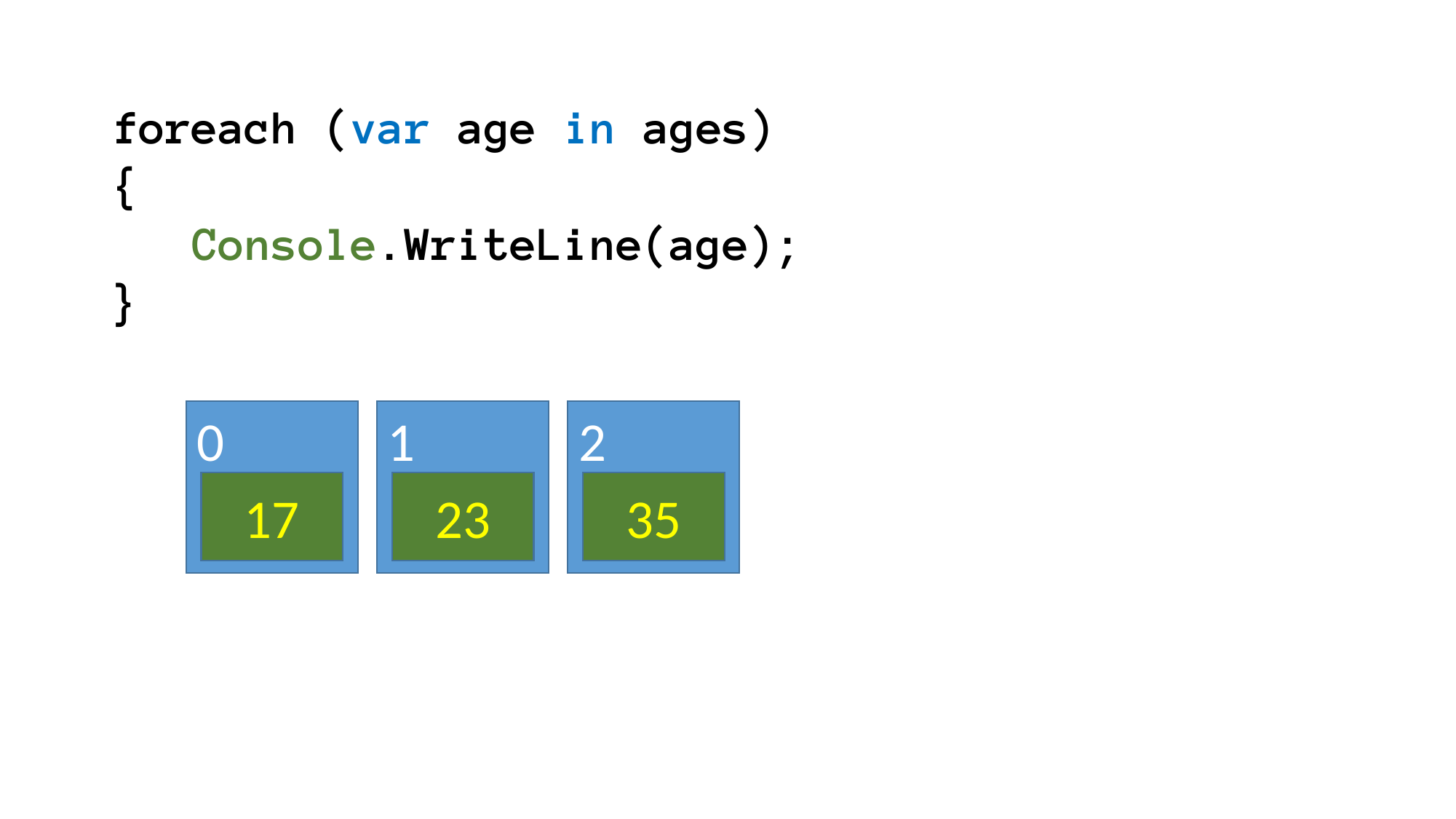

foreach (var age in ages)
{
   Console.WriteLine(age);
}
0
1
2
17
23
35